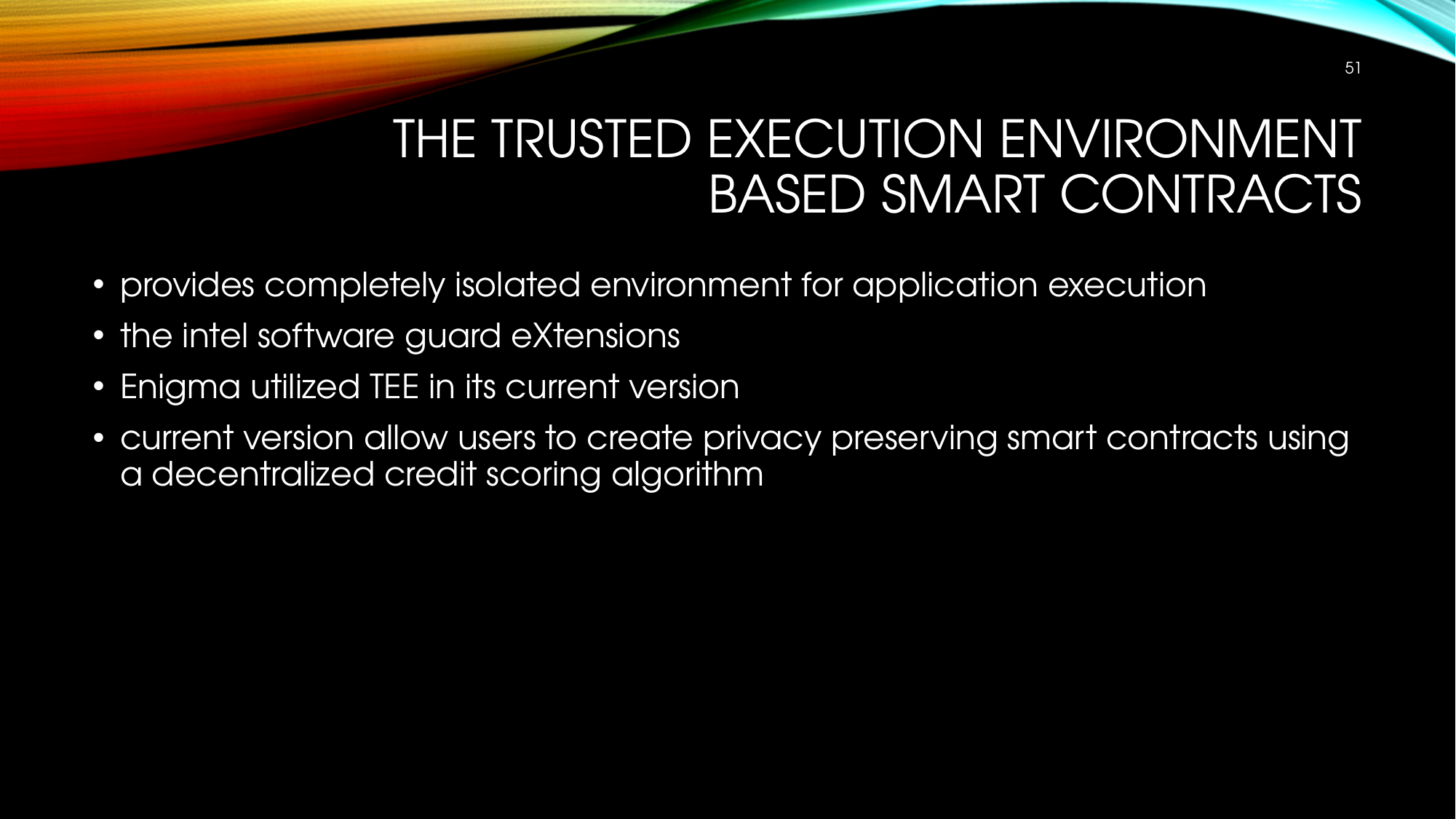

51
# the trusted execution environment based smart contracts
provides completely isolated environment for application execution
the intel software guard eXtensions
Enigma utilized TEE in its current version
current version allow users to create privacy preserving smart contracts using a decentralized credit scoring algorithm